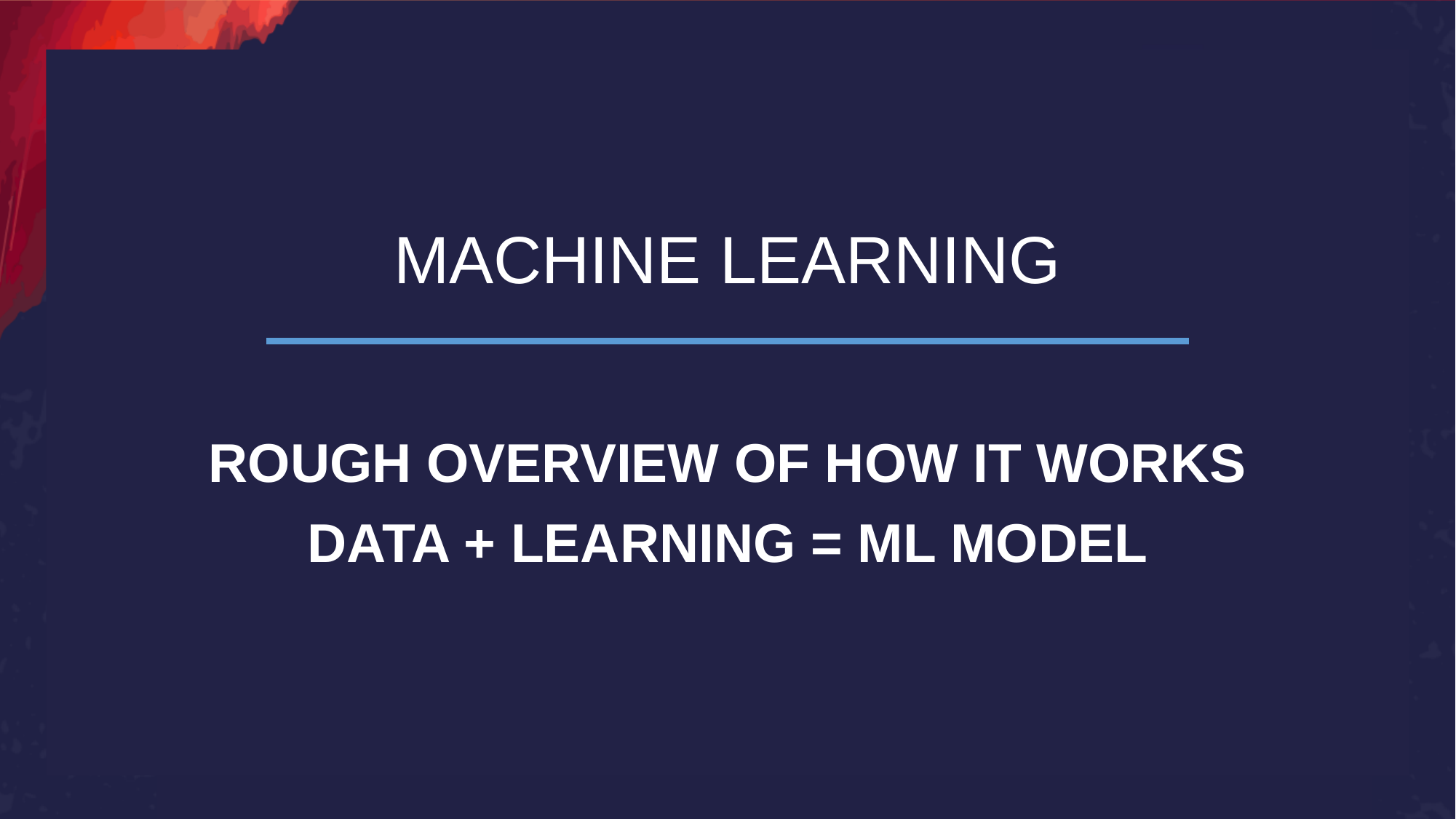

# MACHINE LEARNING

ROUGH OVERVIEW OF HOW IT WORKS
DATA + LEARNING = ML MODEL